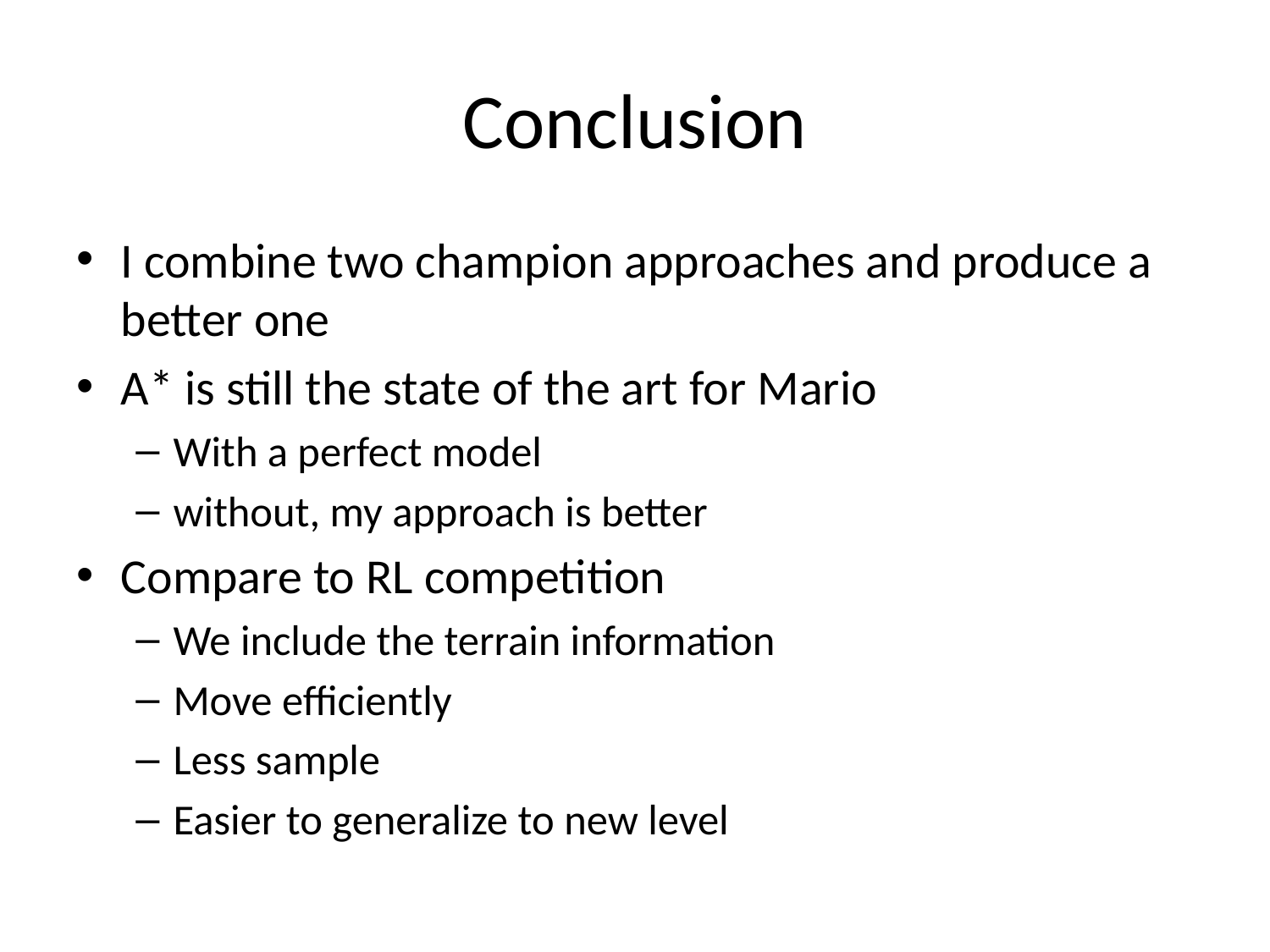

# Conclusion
I combine two champion approaches and produce a better one
A* is still the state of the art for Mario
With a perfect model
without, my approach is better
Compare to RL competition
We include the terrain information
Move efficiently
Less sample
Easier to generalize to new level